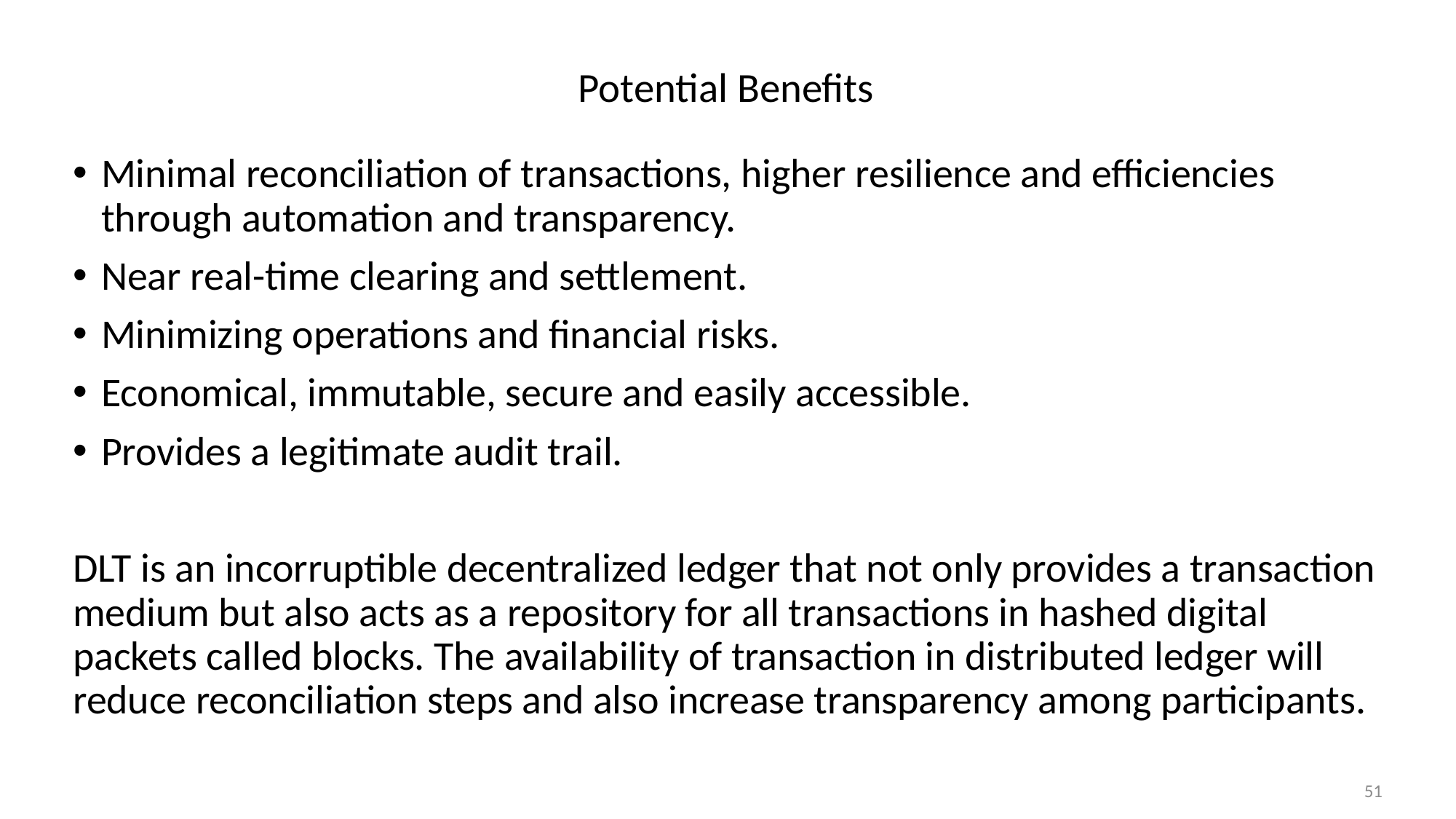

# Potential Benefits
Minimal reconciliation of transactions, higher resilience and efficiencies through automation and transparency.
Near real-time clearing and settlement.
Minimizing operations and ﬁnancial risks.
Economical, immutable, secure and easily accessible.
Provides a legitimate audit trail.

DLT is an incorruptible decentralized ledger that not only provides a transaction medium but also acts as a repository for all transactions in hashed digital packets called blocks. The availability of transaction in distributed ledger will reduce reconciliation steps and also increase transparency among participants.

51